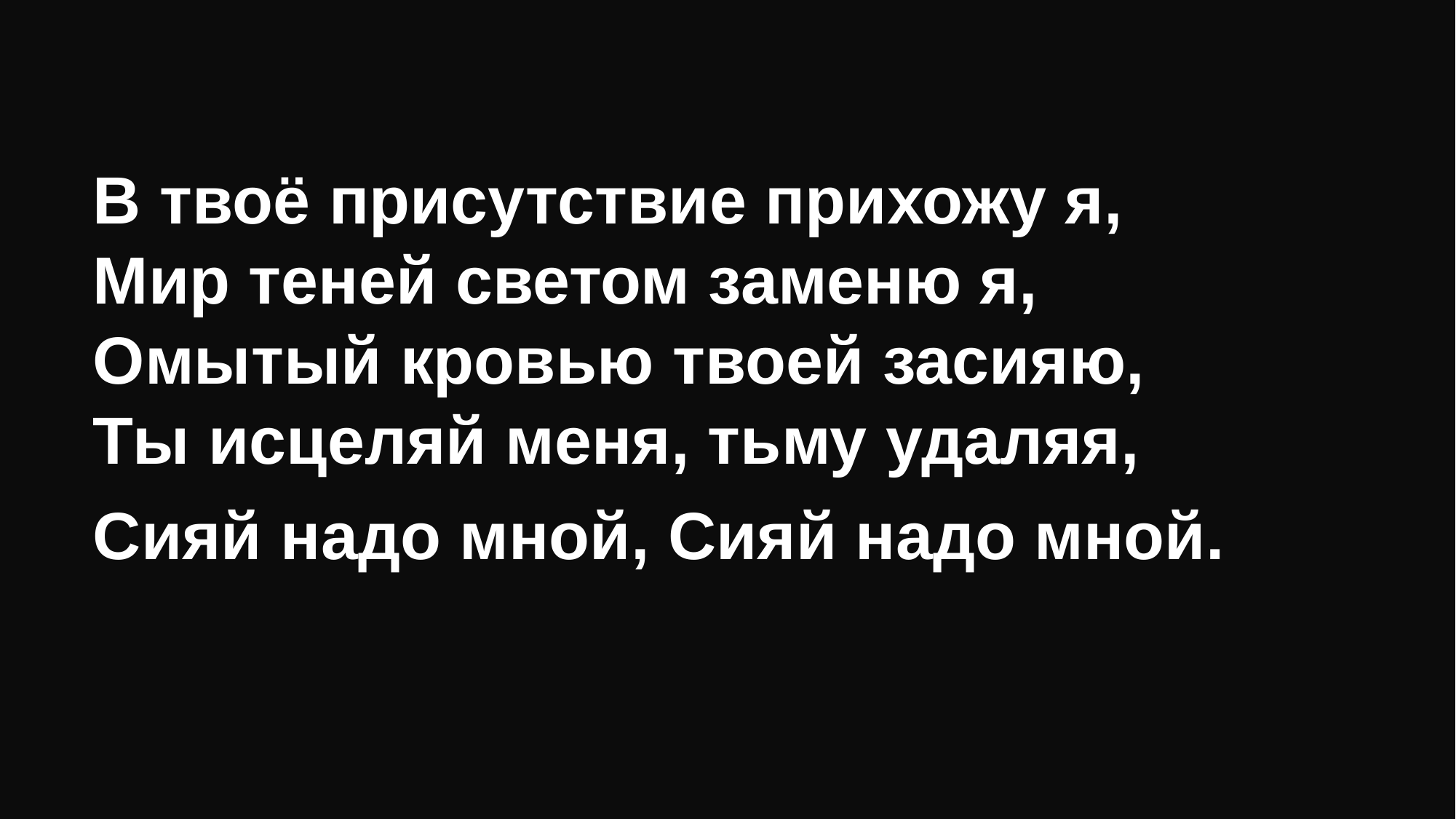

# В твоё присутствие прихожу я, Мир теней светом заменю я, Омытый кровью твоей засияю, Ты исцеляй меня, тьму удаляя, Сияй надо мной, Сияй надо мной.